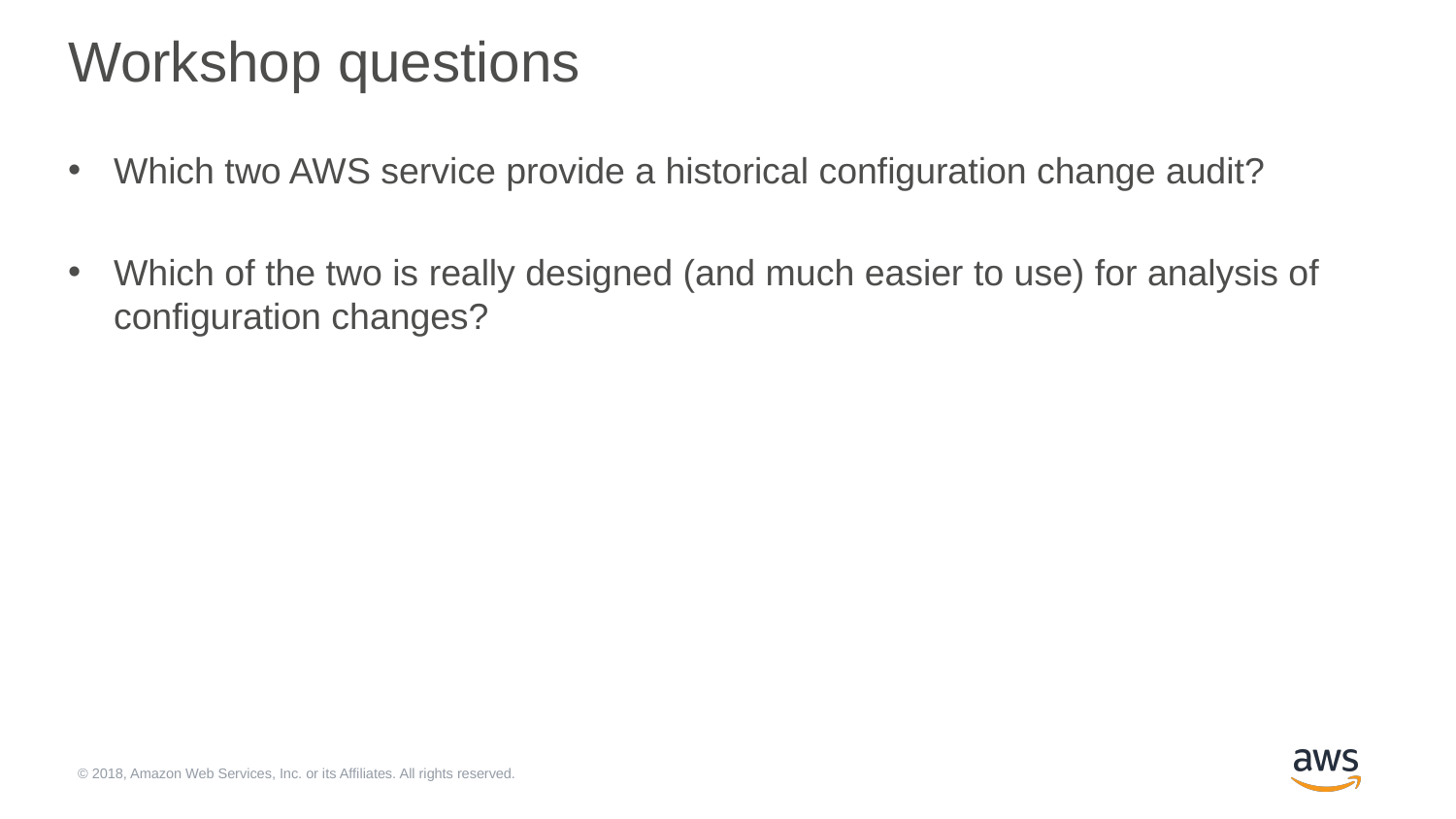

# Workshop questions
Which two AWS service provide a historical configuration change audit?

Which of the two is really designed (and much easier to use) for analysis of configuration changes?